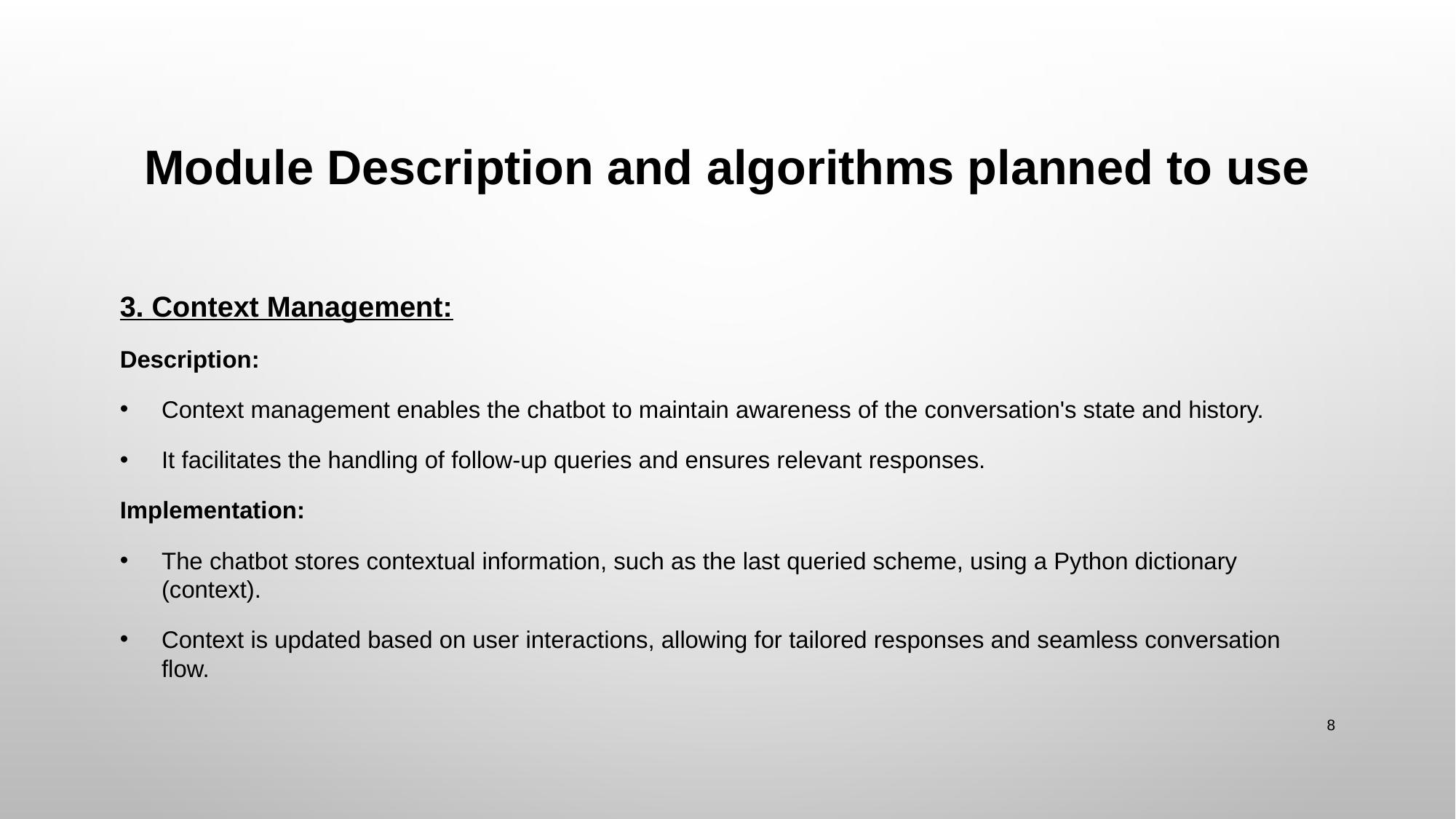

# Module Description and algorithms planned to use
3. Context Management:
Description:
Context management enables the chatbot to maintain awareness of the conversation's state and history.
It facilitates the handling of follow-up queries and ensures relevant responses.
Implementation:
The chatbot stores contextual information, such as the last queried scheme, using a Python dictionary (context).
Context is updated based on user interactions, allowing for tailored responses and seamless conversation flow.

8